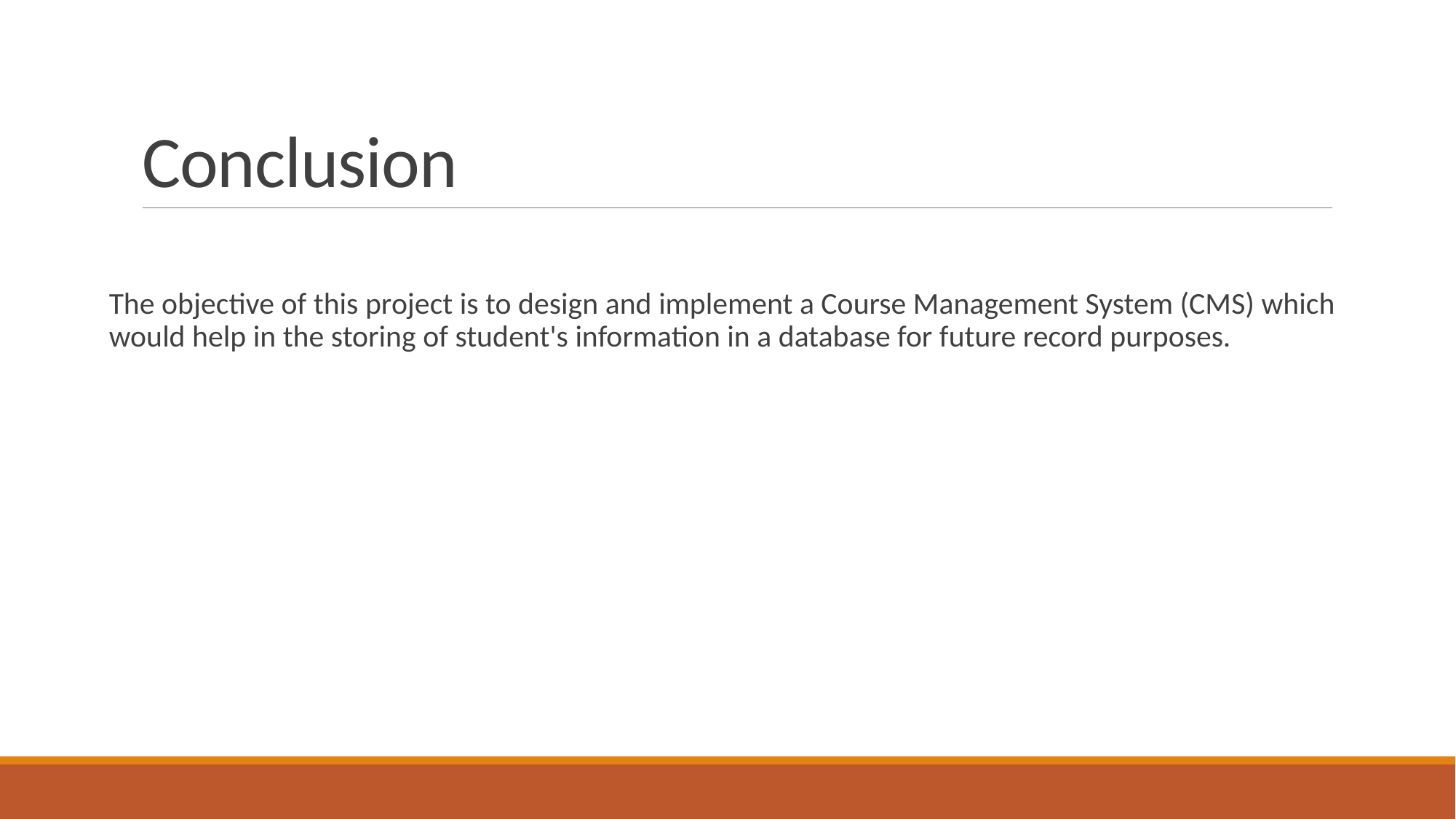

# Conclusion
The objective of this project is to design and implement a Course Management System (CMS) which would help in the storing of student's information in a database for future record purposes.